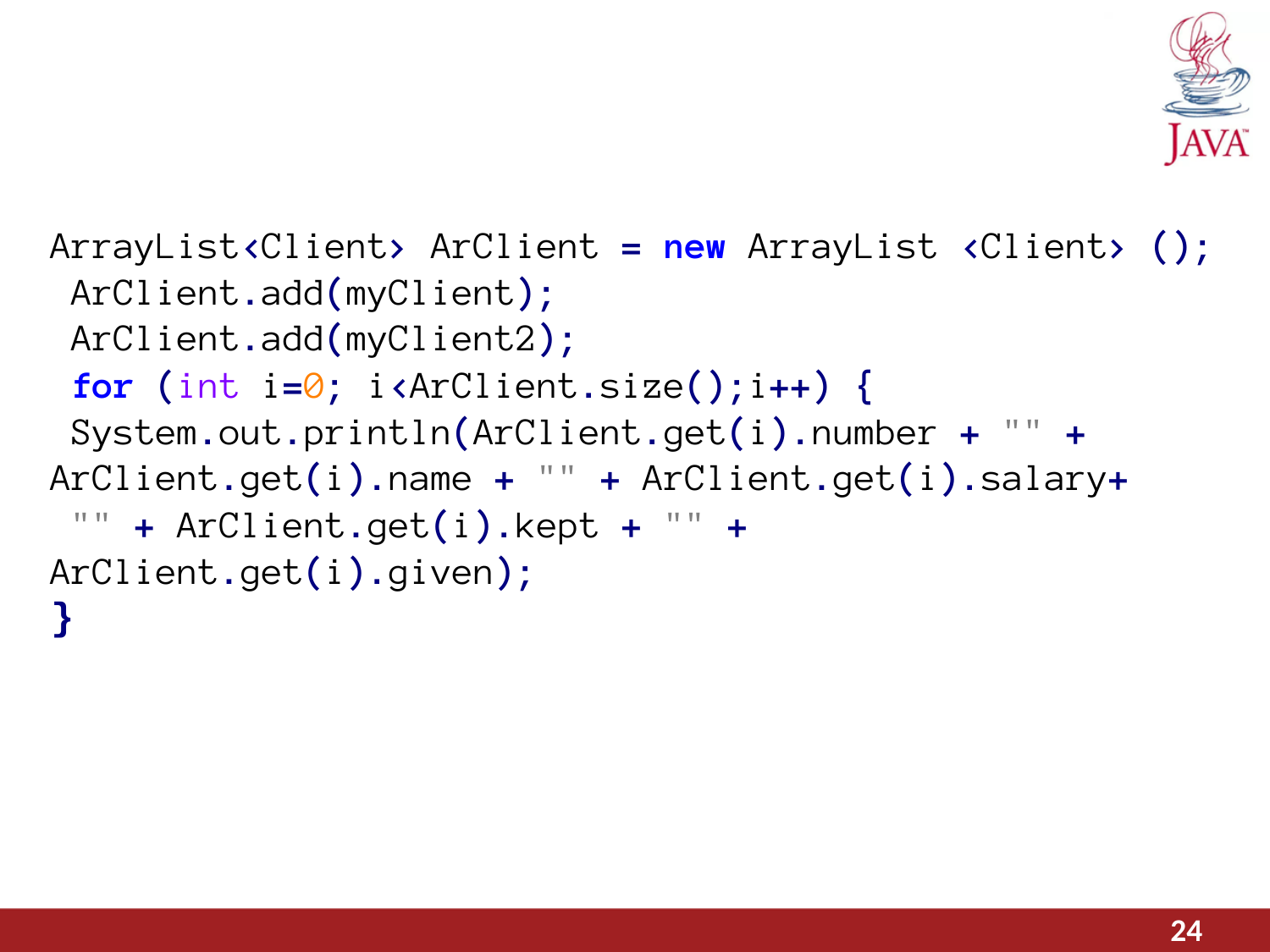

ArrayList<Client> ArClient = new ArrayList <Client> ();
 ArClient.add(myClient);
 ArClient.add(myClient2);
 for (int i=0; i<ArClient.size();i++) {
 System.out.println(ArClient.get(i).number + "" + ArClient.get(i).name + "" + ArClient.get(i).salary+
 "" + ArClient.get(i).kept + "" + ArClient.get(i).given);
}